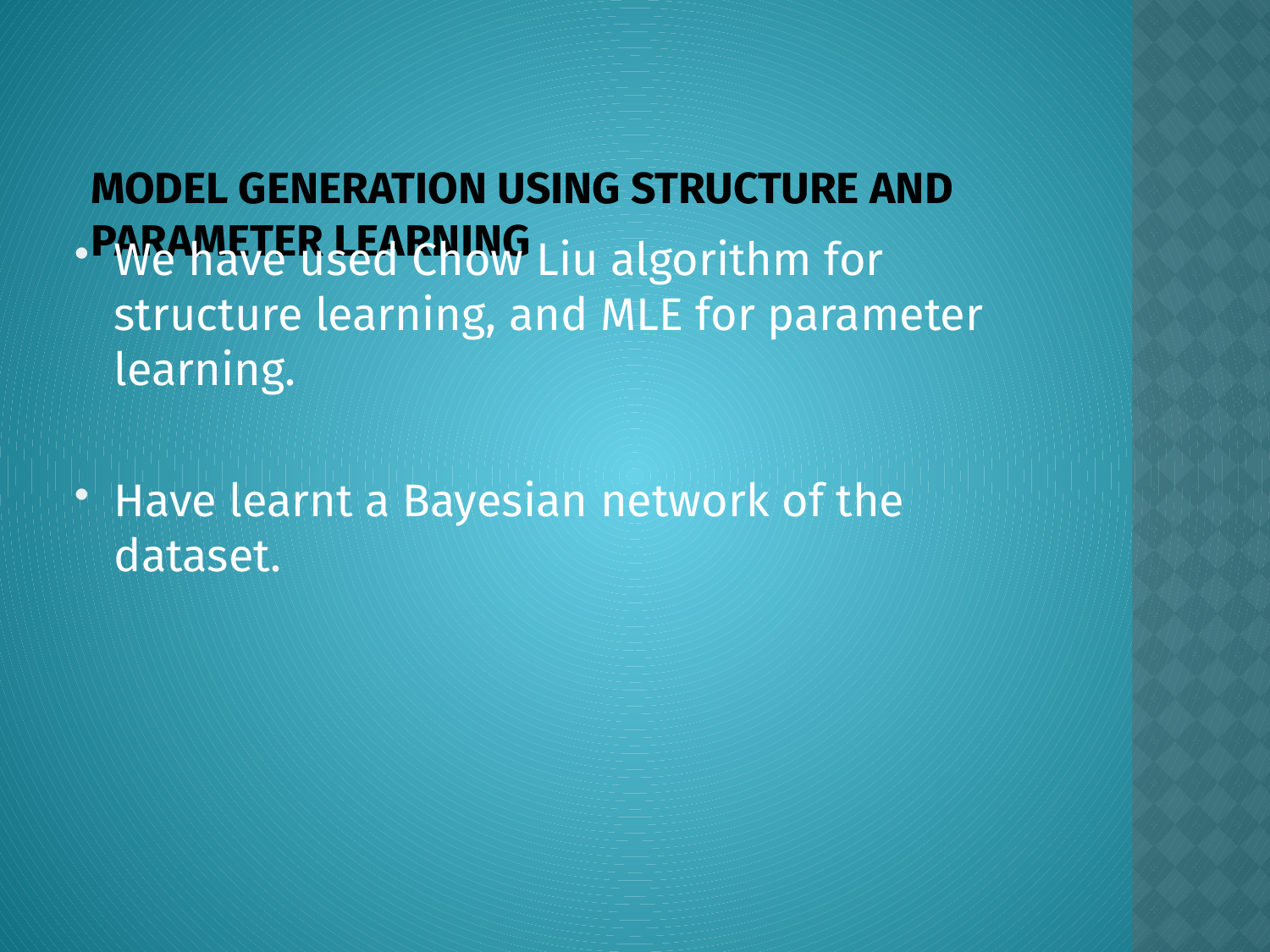

# Model Generation using structure and parameter learning
We have used Chow Liu algorithm for structure learning, and MLE for parameter learning.

Have learnt a Bayesian network of the dataset.